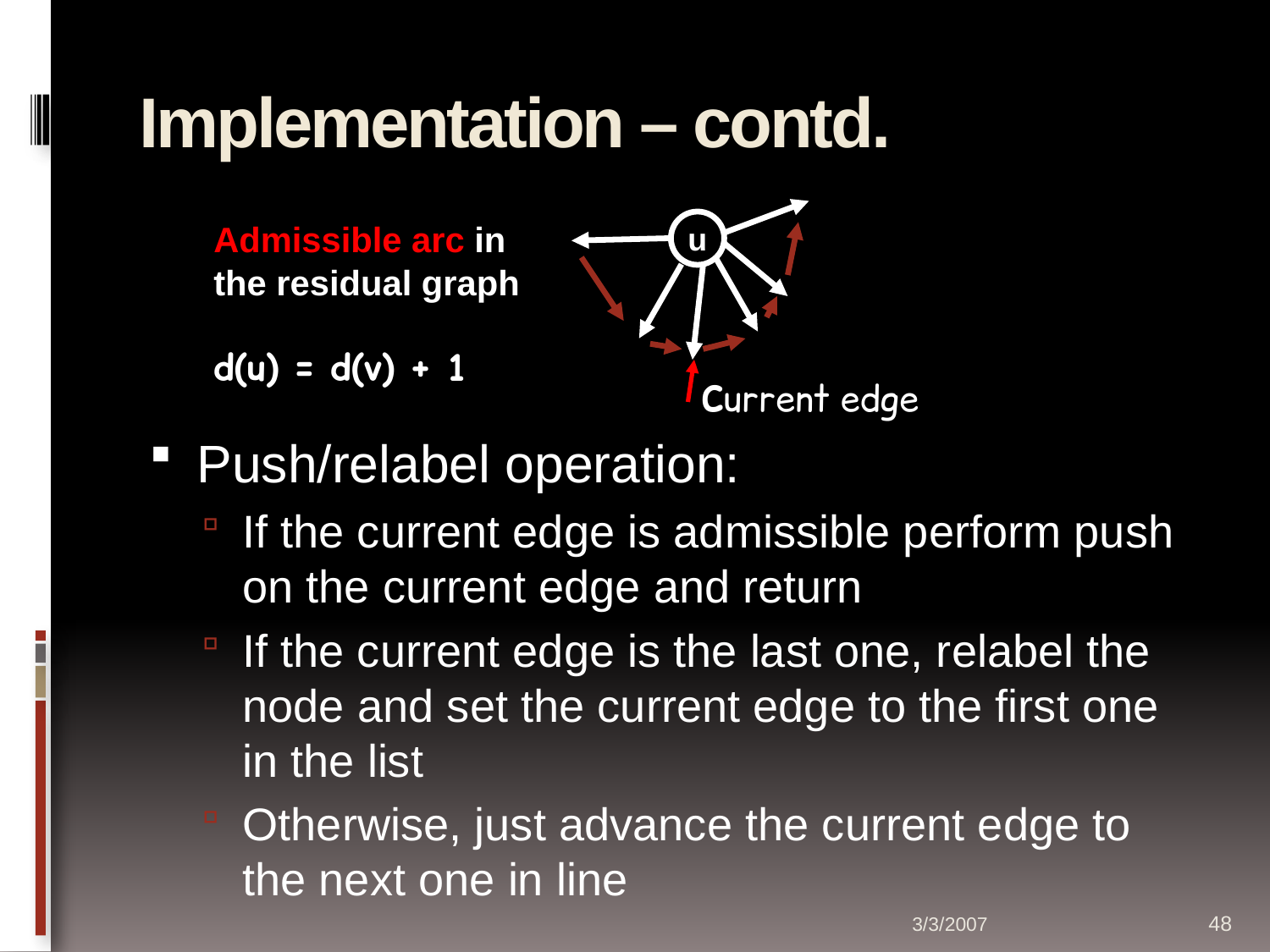

# Implementation – contd.

u

Current edge
Admissible arc in the residual graph

d(u) = d(v) + 1

Push/relabel operation:
If the current edge is admissible perform push on the current edge and return
If the current edge is the last one, relabel the node and set the current edge to the first one in the list
Otherwise, just advance the current edge to the next one in line
3/3/2007
48